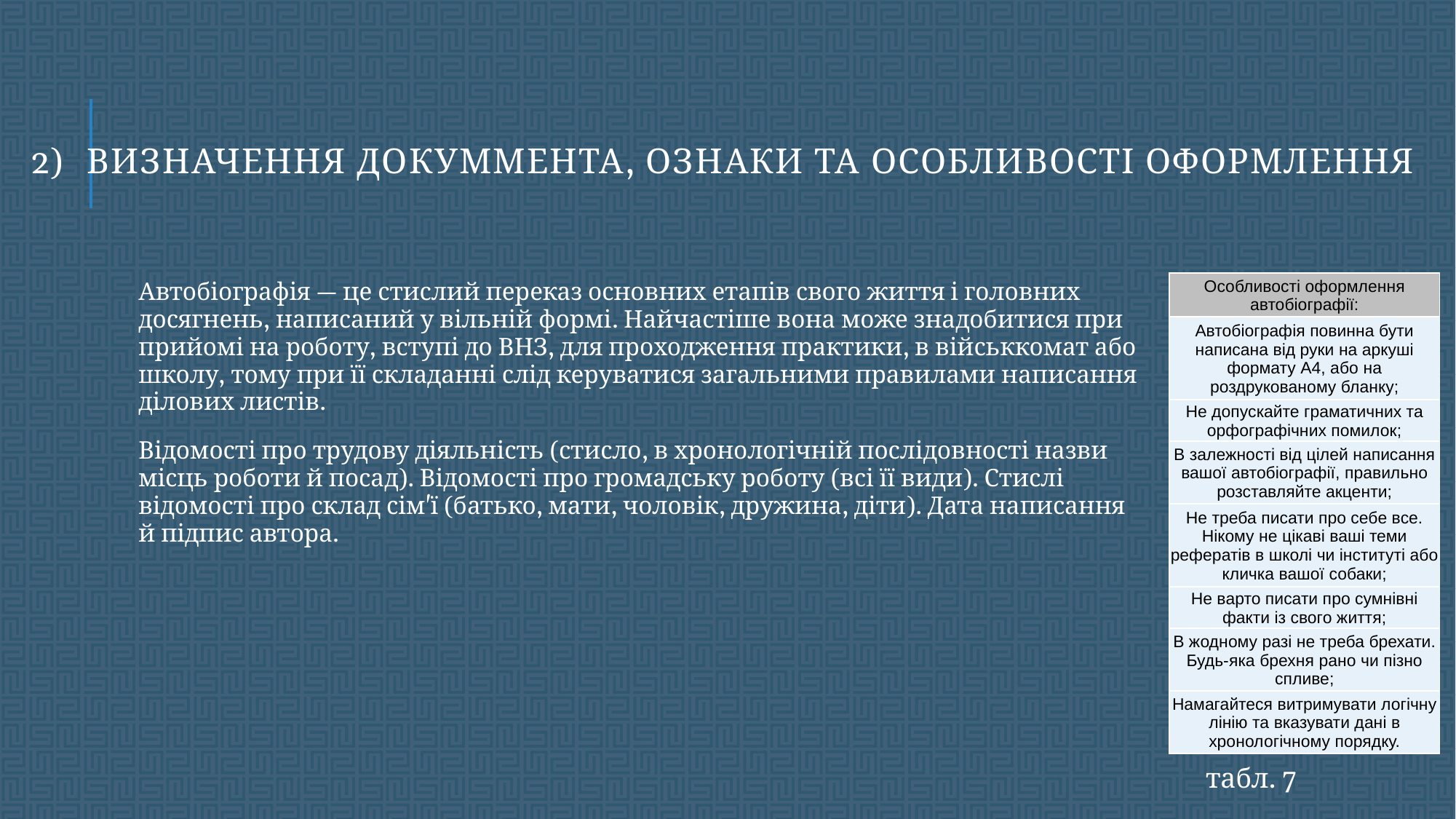

# Визначення докуммента, ознаки та особливості оформлення
Автобіографія — це стислий переказ основних етапів свого життя і головних досягнень, написаний у вільній формі. Найчастіше вона може знадобитися при прийомі на роботу, вступі до ВНЗ, для проходження практики, в військкомат або школу, тому при її складанні слід керуватися загальними правилами написання ділових листів.
Відомості про трудову діяльність (стисло, в хронологічній послідовності назви місць роботи й посад). Відомості про громадську роботу (всі її види). Стислі відомості про склад сім'ї (батько, мати, чоловік, дружина, діти). Дата написання й підпис автора.

| Особливості оформлення автобіографії: |
| --- |
| Автобіографія повинна бути написана від руки на аркуші формату А4, або на роздрукованому бланку; |
| Не допускайте граматичних та орфографічних помилок; |
| В залежності від цілей написання вашої автобіографії, правильно розставляйте акценти; |
| Не треба писати про себе все. Нікому не цікаві ваші теми рефератів в школі чи інституті або кличка вашої собаки; |
| Не варто писати про сумнівні факти із свого життя; |
| В жодному разі не треба брехати. Будь-яка брехня рано чи пізно спливе; |
| Намагайтеся витримувати логічну лінію та вказувати дані в хронологічному порядку. |
табл. 7